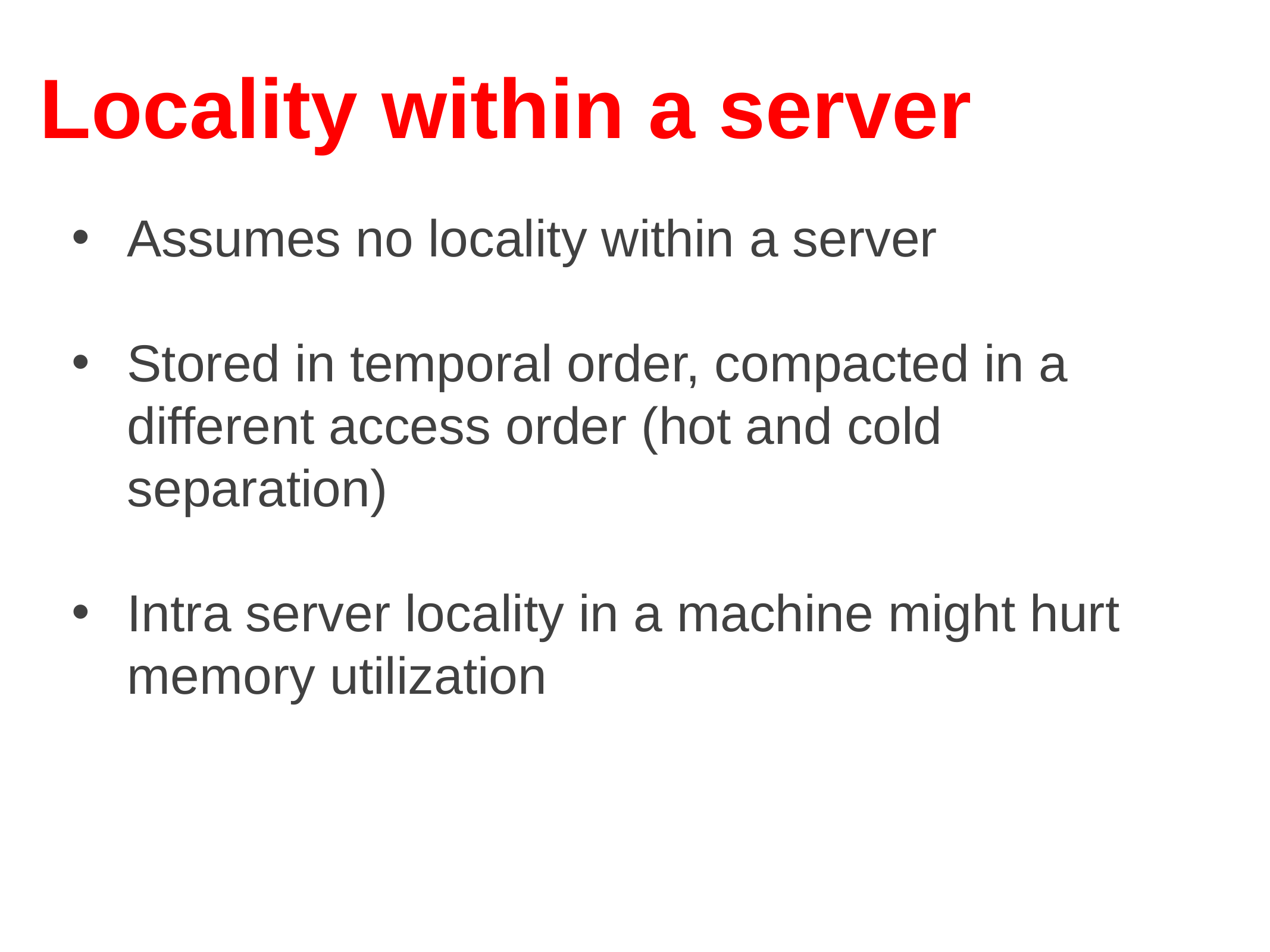

# Locality within a server
Assumes no locality within a server

Stored in temporal order, compacted in a different access order (hot and cold separation)

Intra server locality in a machine might hurt memory utilization